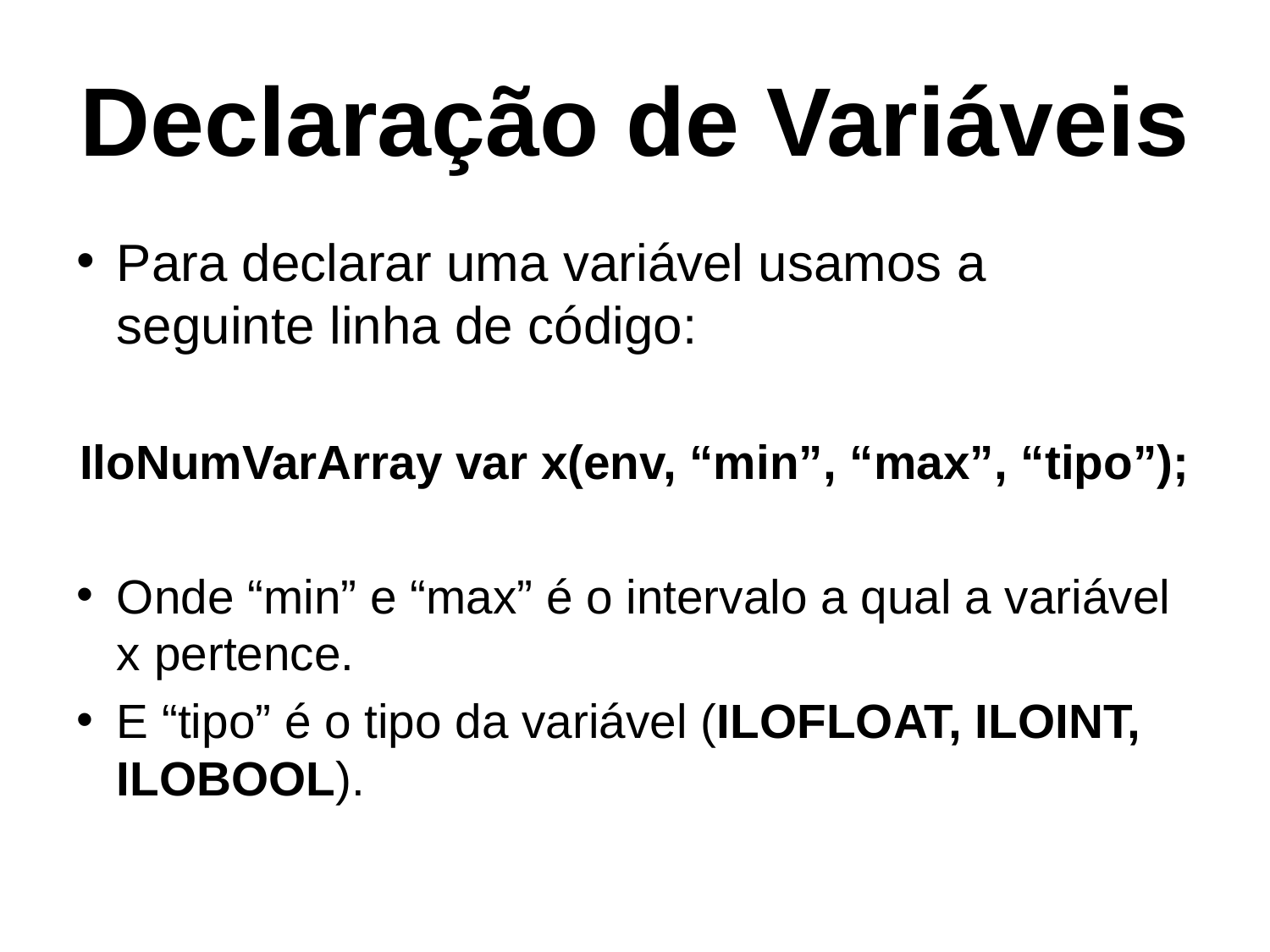

# Declaração de Variáveis
Para declarar uma variável usamos a seguinte linha de código:

IloNumVarArray var x(env, “min”, “max”, “tipo”);

Onde “min” e “max” é o intervalo a qual a variável x pertence.
E “tipo” é o tipo da variável (ILOFLOAT, ILOINT, ILOBOOL).